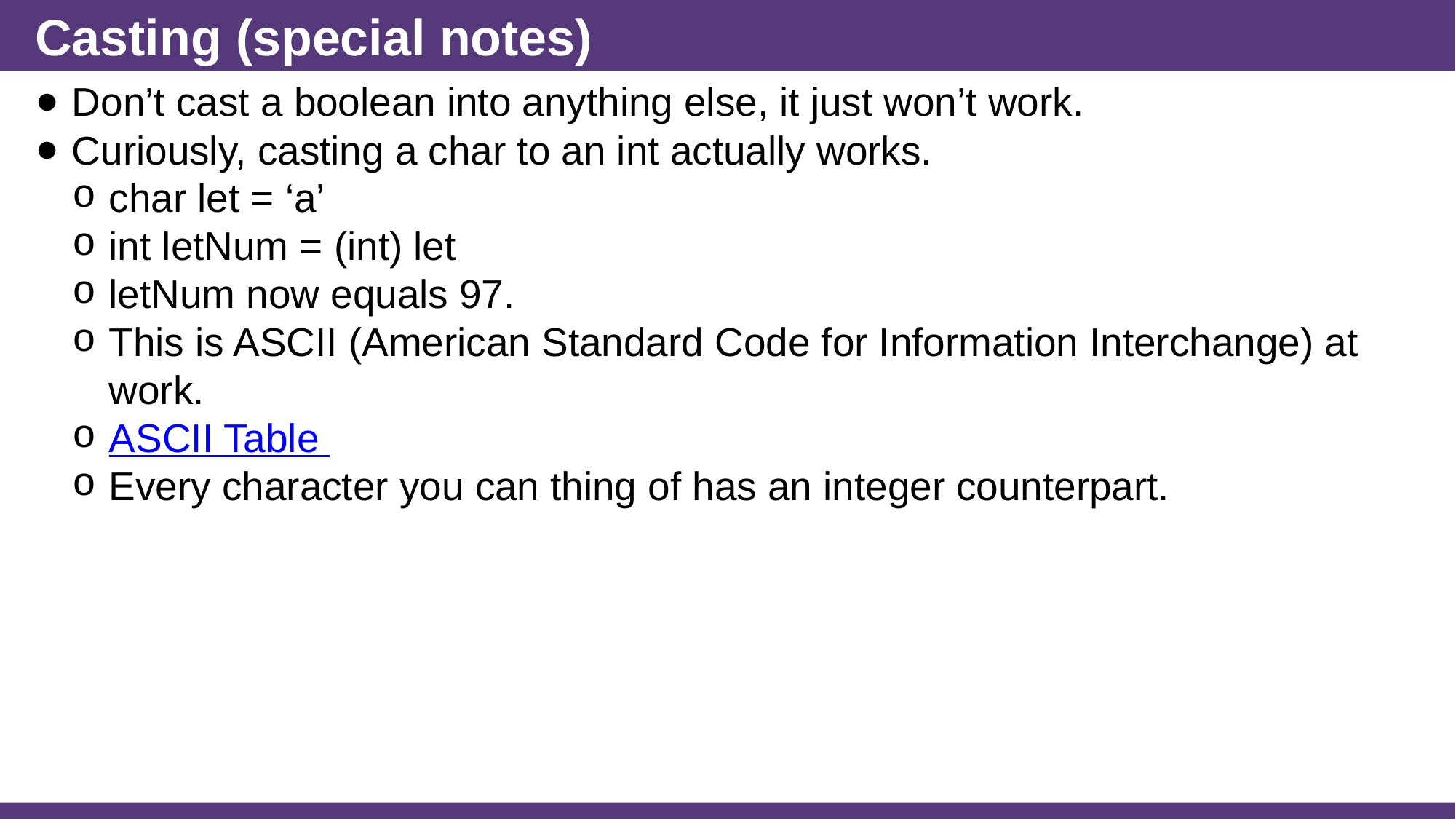

# Casting (special notes)
Don’t cast a boolean into anything else, it just won’t work.
Curiously, casting a char to an int actually works.
char let = ‘a’
int letNum = (int) let
letNum now equals 97.
This is ASCII (American Standard Code for Information Interchange) at work.
ASCII Table
Every character you can thing of has an integer counterpart.